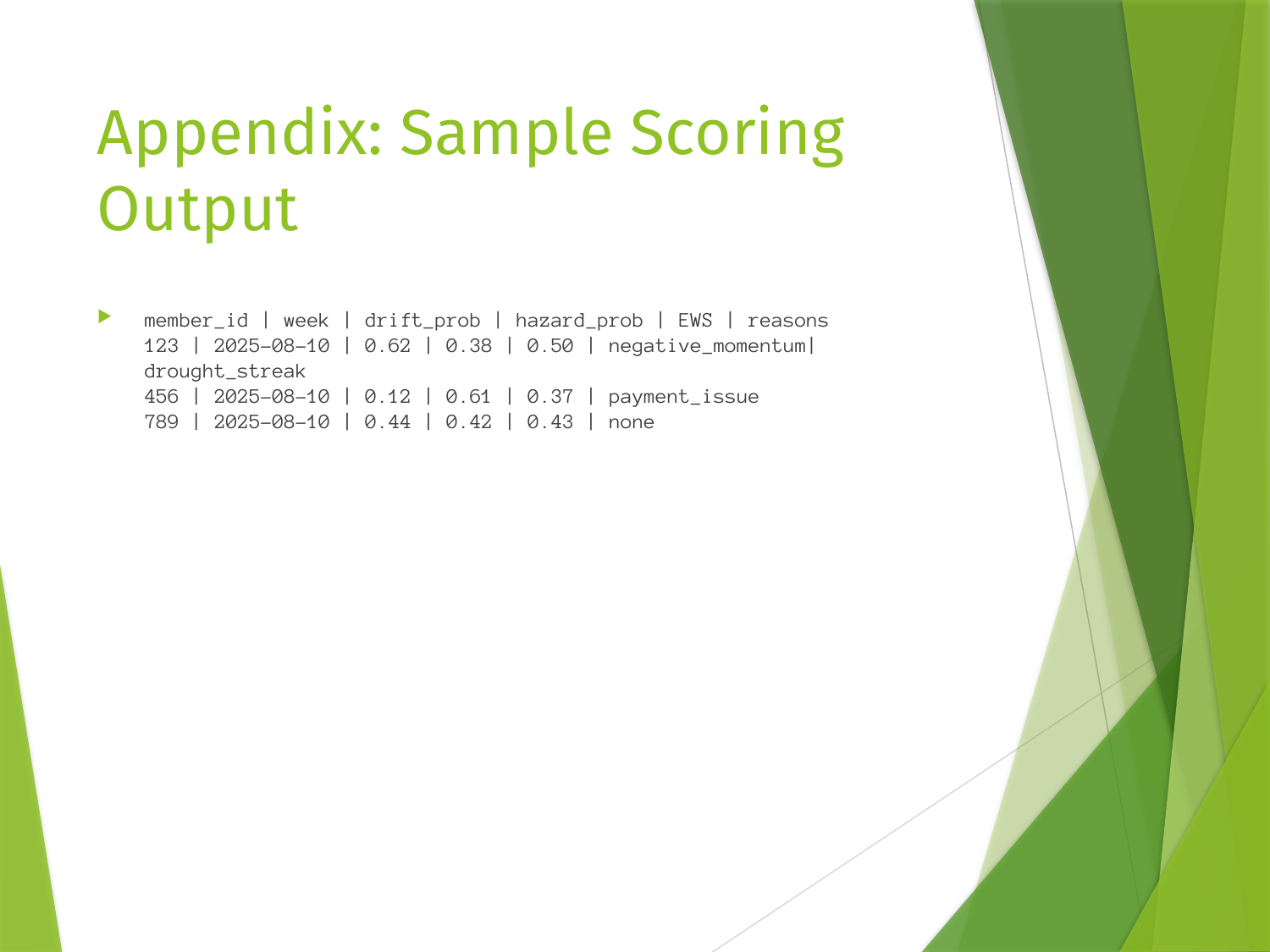

# Appendix: Sample Scoring Output
member_id | week | drift_prob | hazard_prob | EWS | reasons
123 | 2025-08-10 | 0.62 | 0.38 | 0.50 | negative_momentum|drought_streak
456 | 2025-08-10 | 0.12 | 0.61 | 0.37 | payment_issue
789 | 2025-08-10 | 0.44 | 0.42 | 0.43 | none